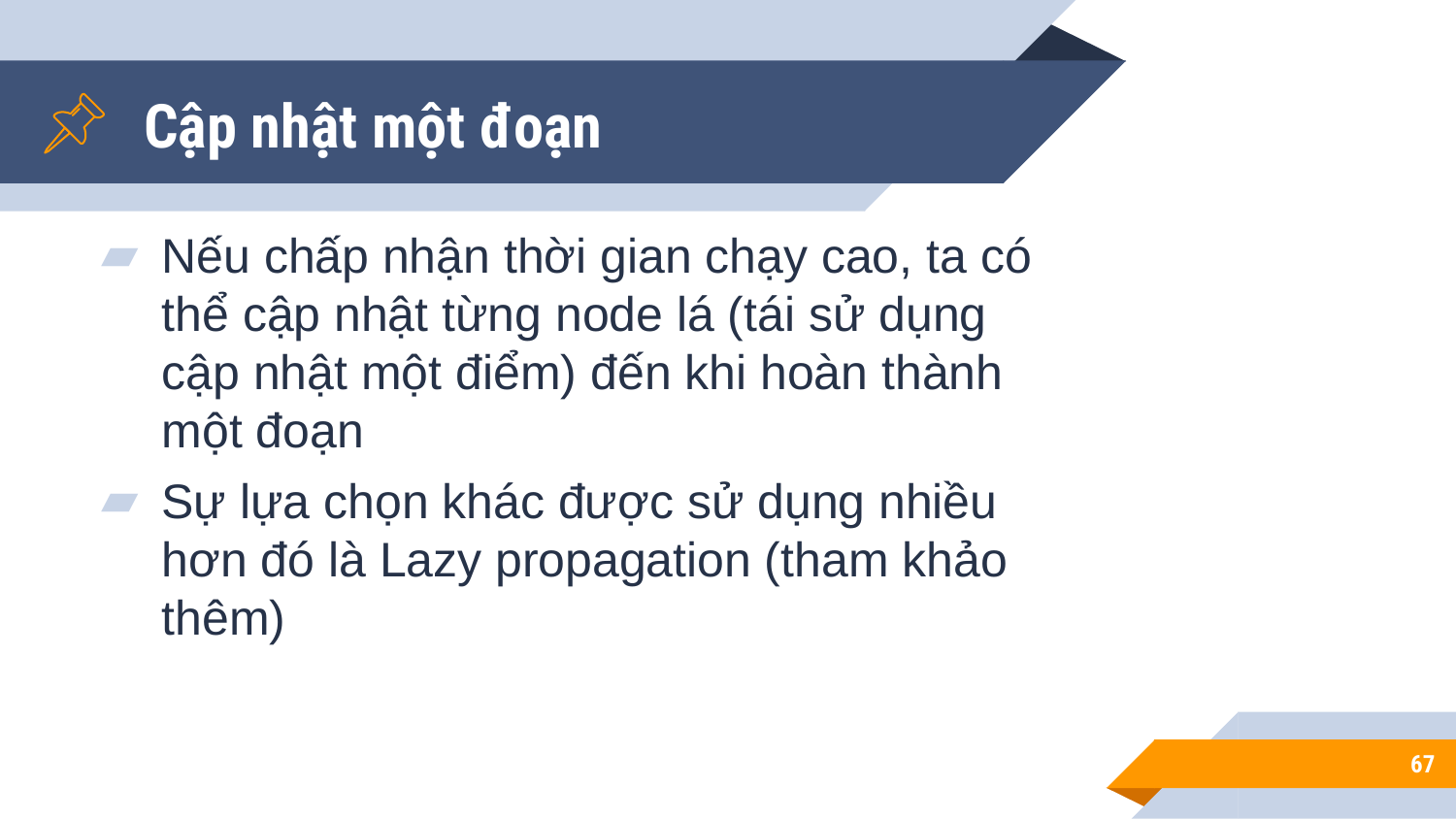

# Cập nhật một đoạn

Nếu chấp nhận thời gian chạy cao, ta có thể cập nhật từng node lá (tái sử dụng cập nhật một điểm) đến khi hoàn thành một đoạn
Sự lựa chọn khác được sử dụng nhiều hơn đó là Lazy propagation (tham khảo thêm)

67